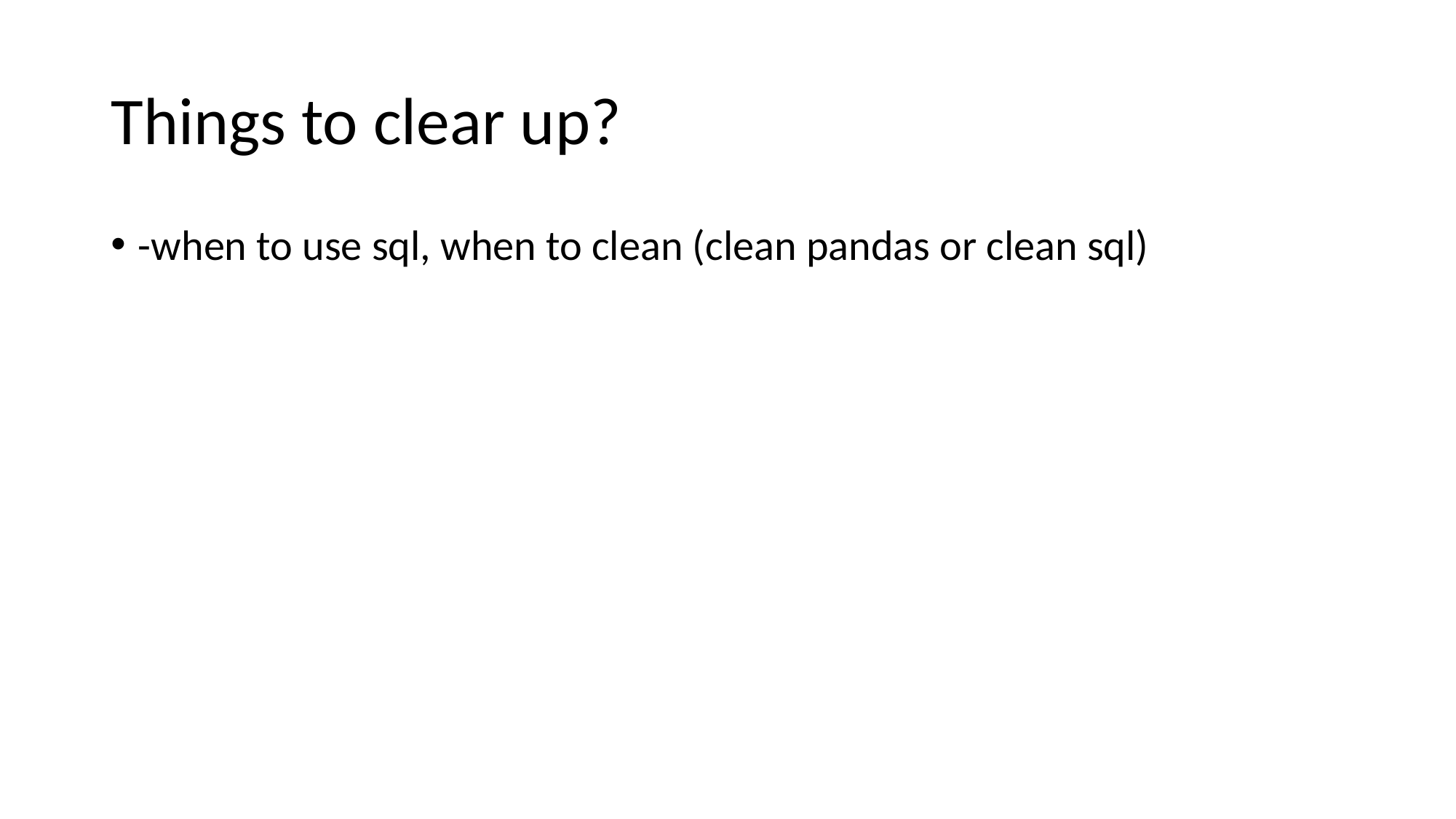

# Things to clear up?
-when to use sql, when to clean (clean pandas or clean sql)